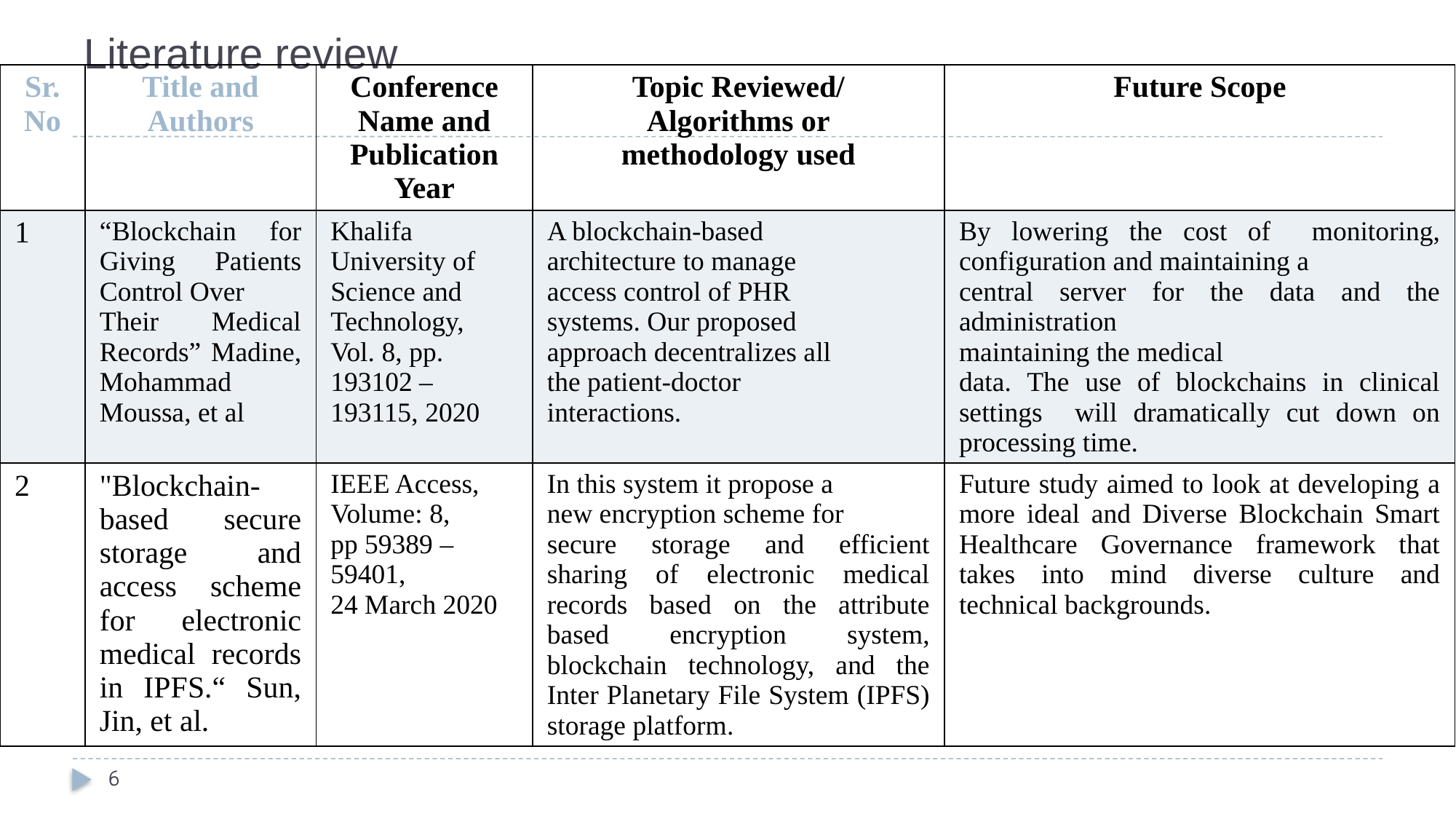

# Literature review
| Sr. No | Title and Authors | Conference Name and Publication Year | Topic Reviewed/ Algorithms or methodology used | Future Scope |
| --- | --- | --- | --- | --- |
| 1 | “Blockchain for Giving Patients Control Over Their Medical Records” Madine, Mohammad Moussa, et al | Khalifa University of Science and Technology, Vol. 8, pp. 193102 – 193115, 2020 | A blockchain-based architecture to manage access control of PHR systems. Our proposed approach decentralizes all the patient-doctor interactions. | By lowering the cost of monitoring, configuration and maintaining a central server for the data and the administration maintaining the medical data. The use of blockchains in clinical settings will dramatically cut down on processing time. |
| 2 | "Blockchain-based secure storage and access scheme for electronic medical records in IPFS.“ Sun, Jin, et al. | IEEE Access, Volume: 8, pp 59389 – 59401, 24 March 2020 | In this system it propose a new encryption scheme for secure storage and efficient sharing of electronic medical records based on the attribute based encryption system, blockchain technology, and the Inter Planetary File System (IPFS) storage platform. | Future study aimed to look at developing a more ideal and Diverse Blockchain Smart Healthcare Governance framework that takes into mind diverse culture and technical backgrounds. |
6